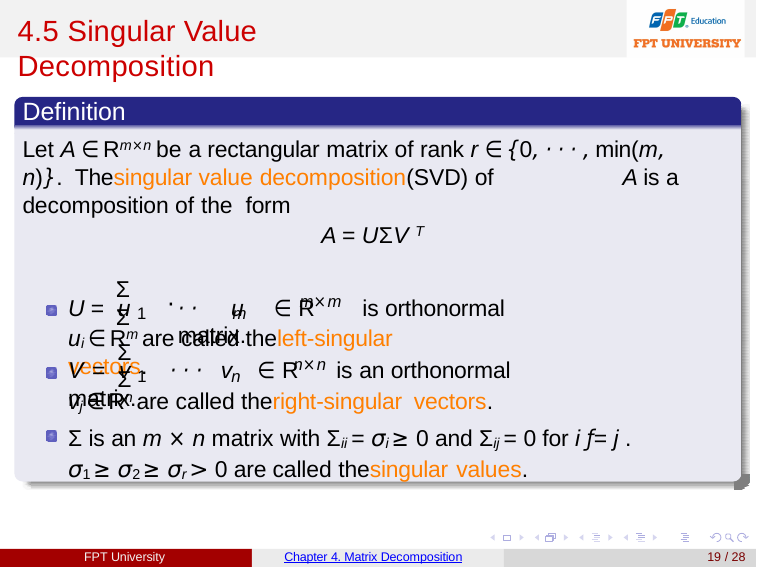

# 4.5 Singular Value Decomposition
Definition
Let A ∈ Rm×n be a rectangular matrix of rank r ∈ {0, · · · , min(m, n)}.  Thesingular value decomposition(SVD) of	A is a decomposition of the  form
A = UΣV T

Σ	Σ
m×m
U = u
· ·	u	∈ R	is orthonormal matrix.
1	m

ui ∈ Rm are called theleft-singular vectors.
Σ	Σ
n×n
V =  v	· · ·	v	∈ R	is an orthonormal matrix.
1	n

vj ∈ Rn are called theright-singular vectors.
Σ is an m × n matrix with Σii = σi ≥ 0 and Σij = 0 for i ƒ= j .
σ1 ≥ σ2 ≥ σr > 0 are called thesingular values.

FPT University
Chapter 4. Matrix Decomposition
19 / 28